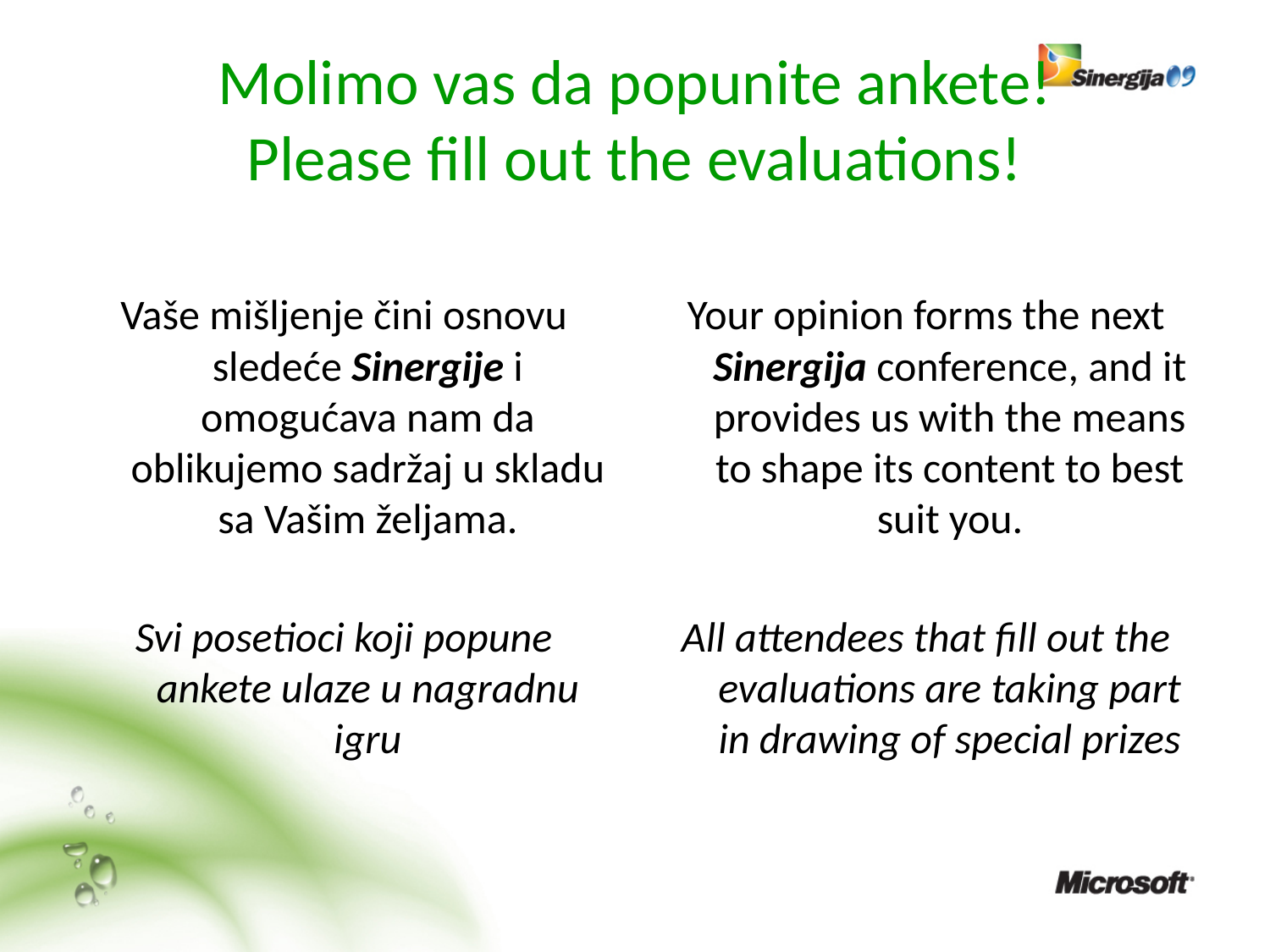

# Molimo vas da popunite ankete! Please fill out the evaluations!

Vaše mišljenje čini osnovu sledeće Sinergije i omogućava nam da oblikujemo sadržaj u skladu sa Vašim željama.

Svi posetioci koji popune ankete ulaze u nagradnu igru

Your opinion forms the next Sinergija conference, and it provides us with the means to shape its content to best suit you.

All attendees that fill out the evaluations are taking part in drawing of special prizes